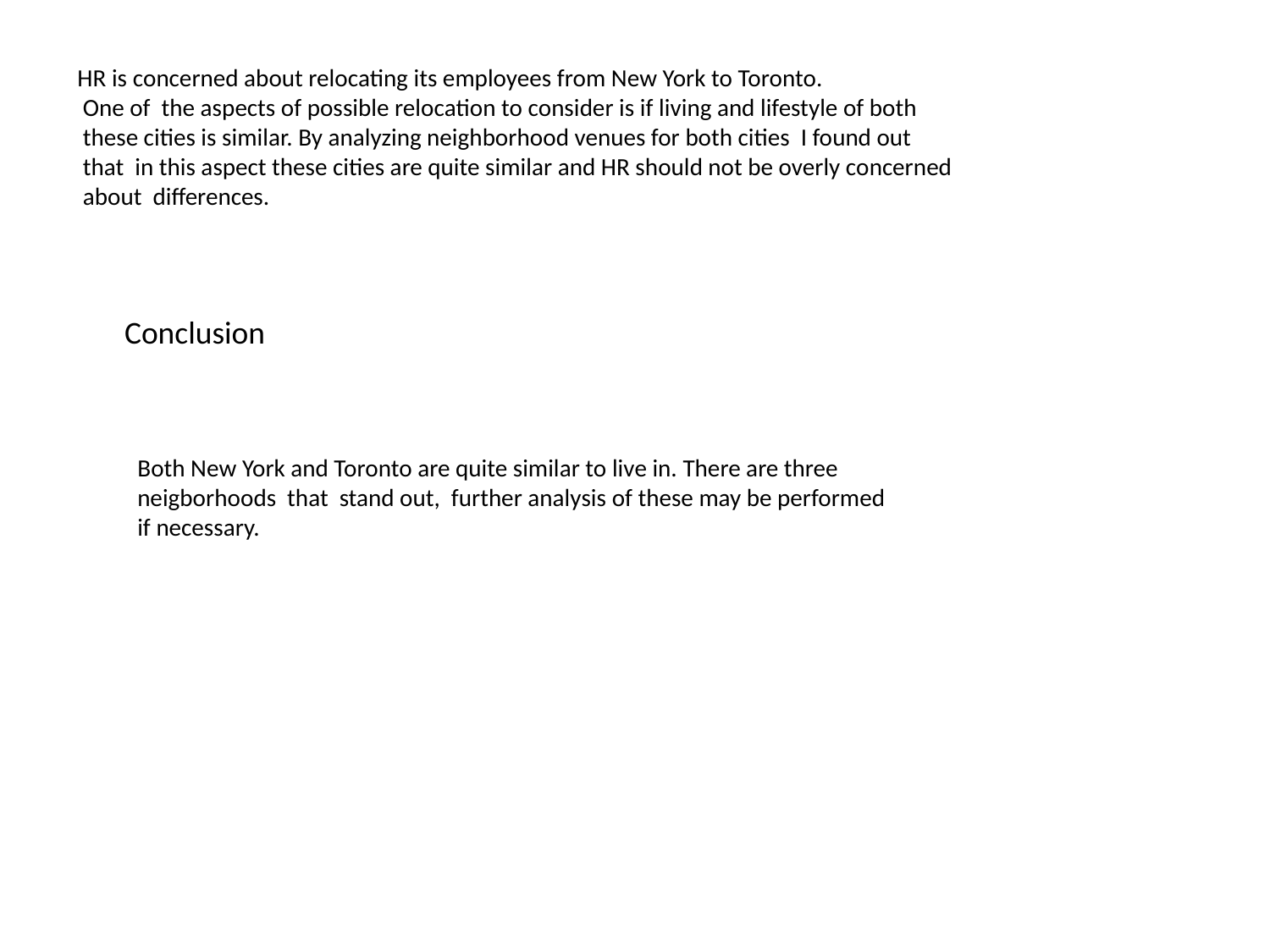

HR is concerned about relocating its employees from New York to Toronto.
 One of  the aspects of possible relocation to consider is if living and lifestyle of both
 these cities is similar. By analyzing neighborhood venues for both cities  I found out
 that  in this aspect these cities are quite similar and HR should not be overly concerned
 about  differences.
 Conclusion
Both New York and Toronto are quite similar to live in. There are three neigborhoods  that  stand out,  further analysis of these may be performed if necessary.